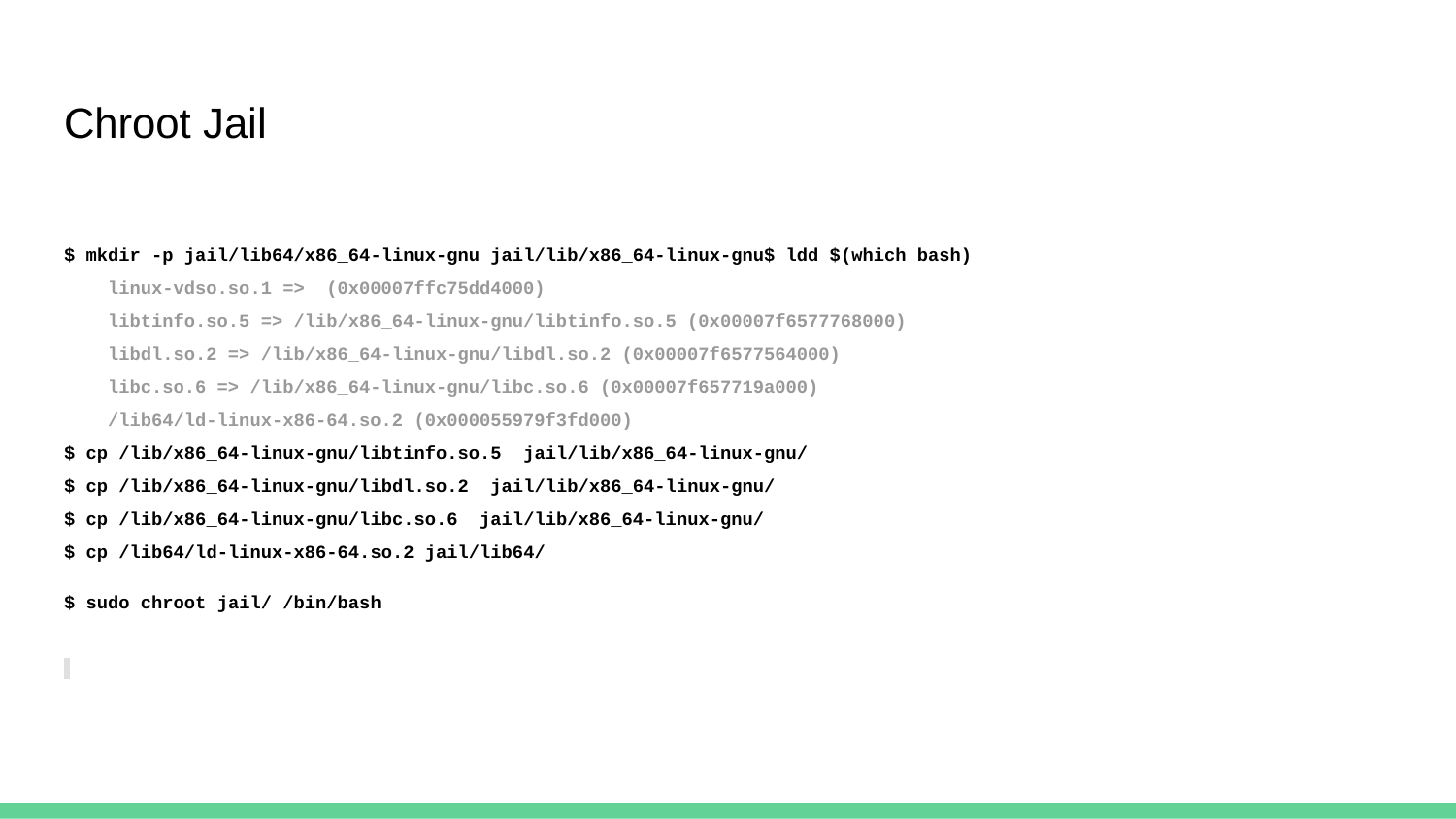

# Chroot Jail

$ mkdir -p jail/lib64/x86_64-linux-gnu jail/lib/x86_64-linux-gnu$ ldd $(which bash)
    linux-vdso.so.1 =>  (0x00007ffc75dd4000)
    libtinfo.so.5 => /lib/x86_64-linux-gnu/libtinfo.so.5 (0x00007f6577768000)
    libdl.so.2 => /lib/x86_64-linux-gnu/libdl.so.2 (0x00007f6577564000)
    libc.so.6 => /lib/x86_64-linux-gnu/libc.so.6 (0x00007f657719a000)
    /lib64/ld-linux-x86-64.so.2 (0x000055979f3fd000)
$ cp /lib/x86_64-linux-gnu/libtinfo.so.5  jail/lib/x86_64-linux-gnu/
$ cp /lib/x86_64-linux-gnu/libdl.so.2  jail/lib/x86_64-linux-gnu/
$ cp /lib/x86_64-linux-gnu/libc.so.6  jail/lib/x86_64-linux-gnu/
$ cp /lib64/ld-linux-x86-64.so.2 jail/lib64/

$ sudo chroot jail/ /bin/bash